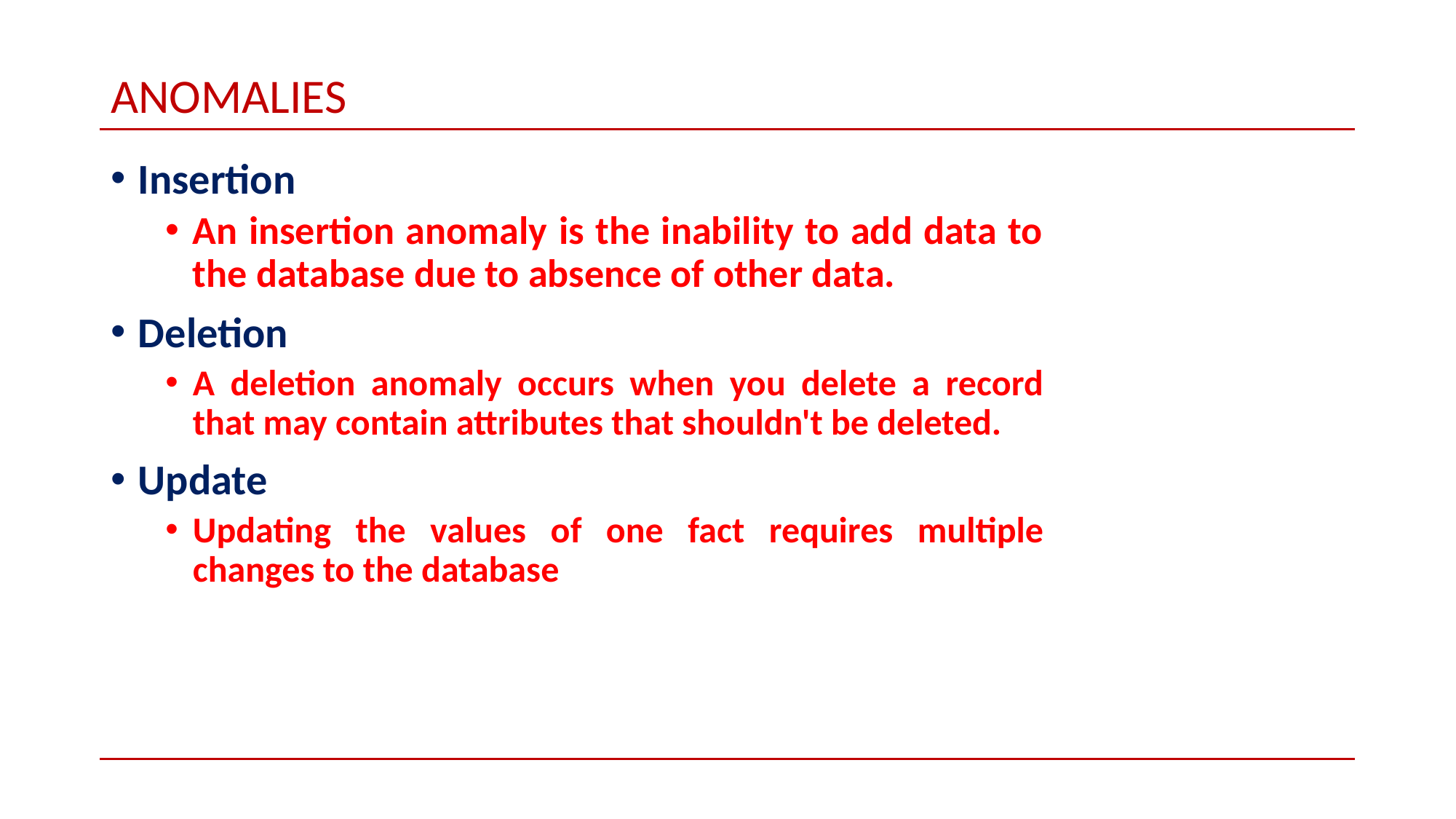

# ANOMALIES
Insertion
An insertion anomaly is the inability to add data to the database due to absence of other data.
Deletion
A deletion anomaly occurs when you delete a record that may contain attributes that shouldn't be deleted.
Update
Updating the values of one fact requires multiple changes to the database